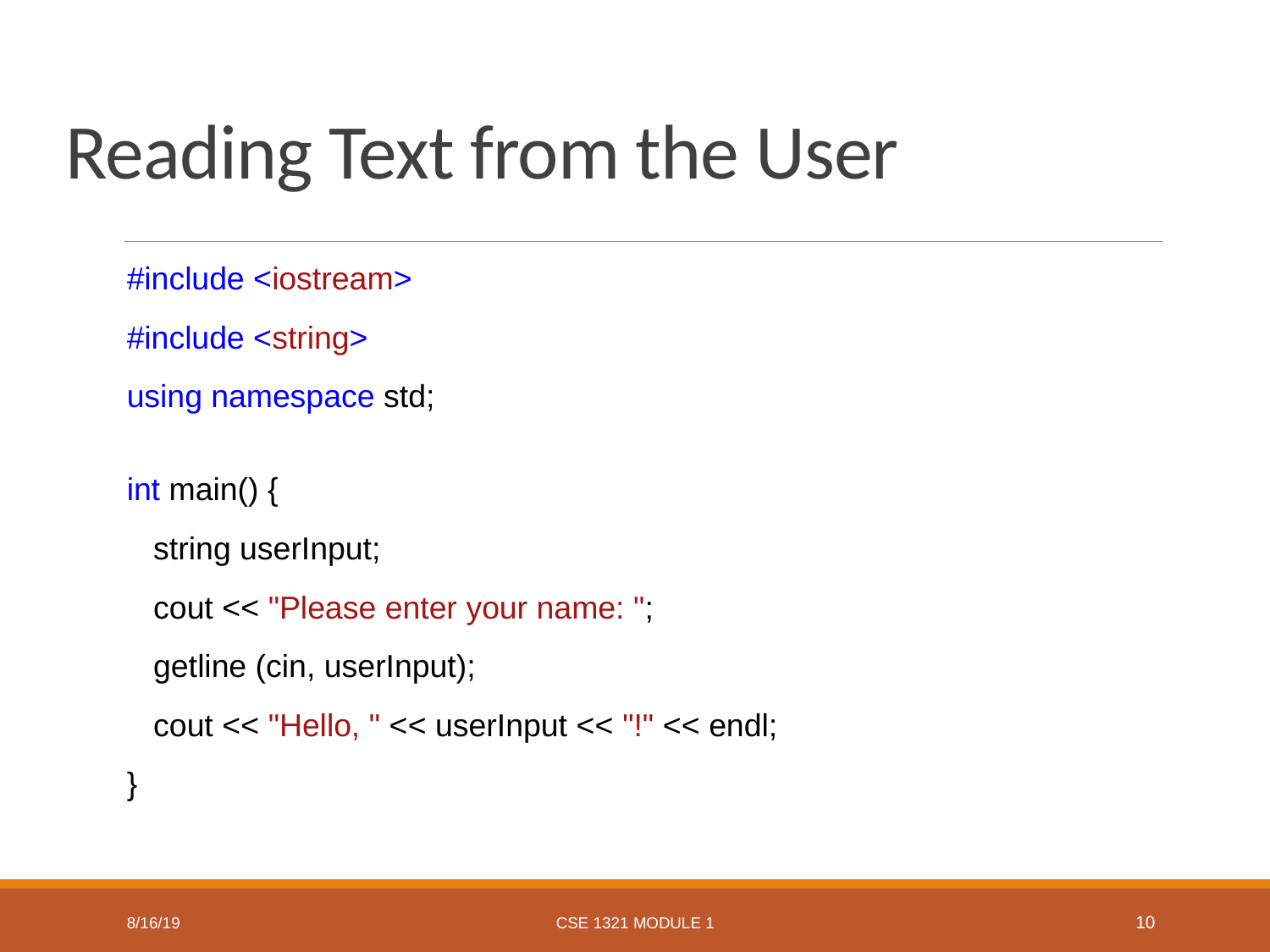

# Reading Text from the User
#include <iostream>
#include <string>
using namespace std;
int main() {
   string userInput;
   cout << "Please enter your name: ";
   getline (cin, userInput);
   cout << "Hello, " << userInput << "!" << endl;
}

8/16/19
CSE 1321 Module 1
10